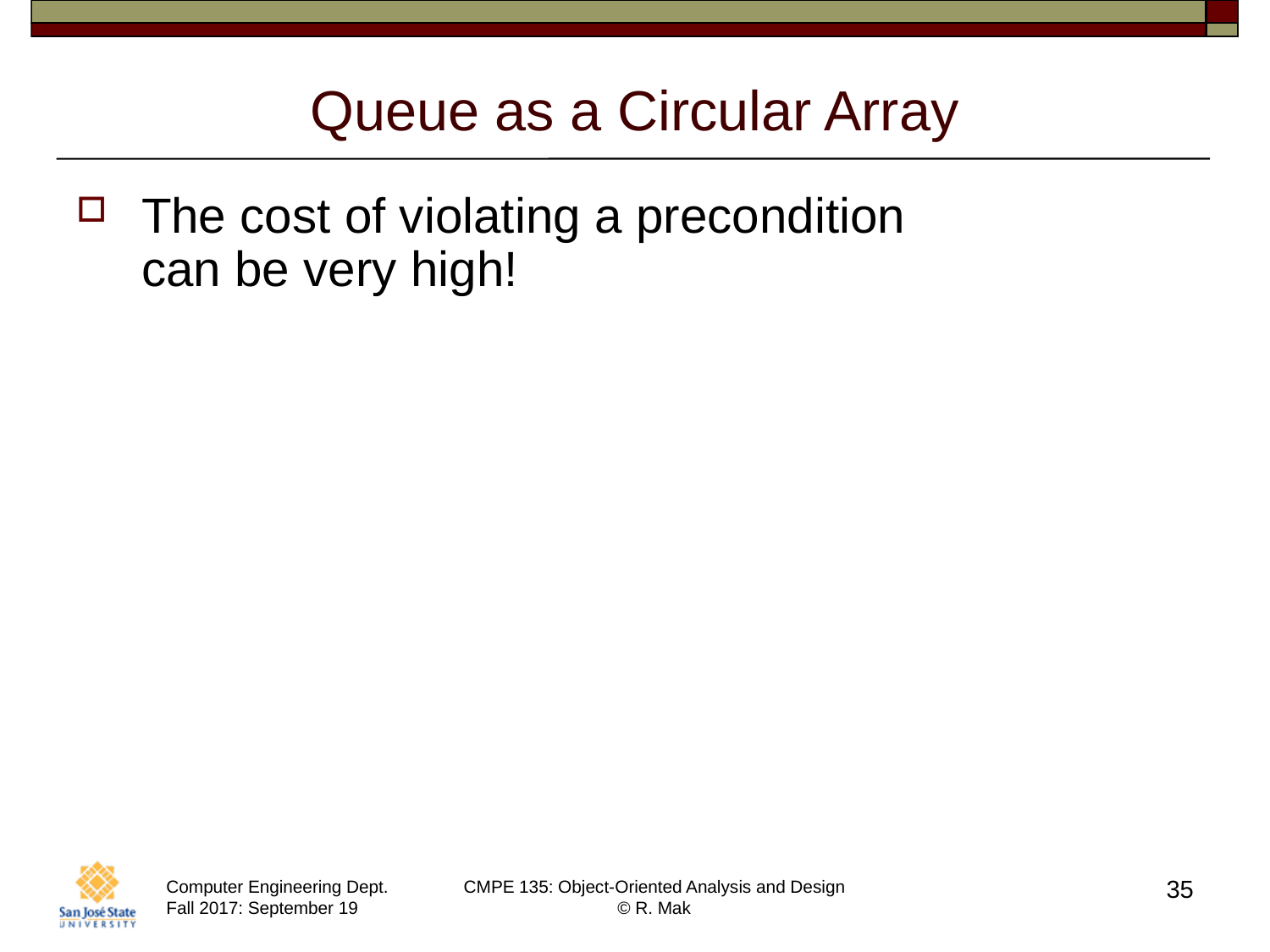

# Queue as a Circular Array
The cost of violating a precondition
can be very high!
35